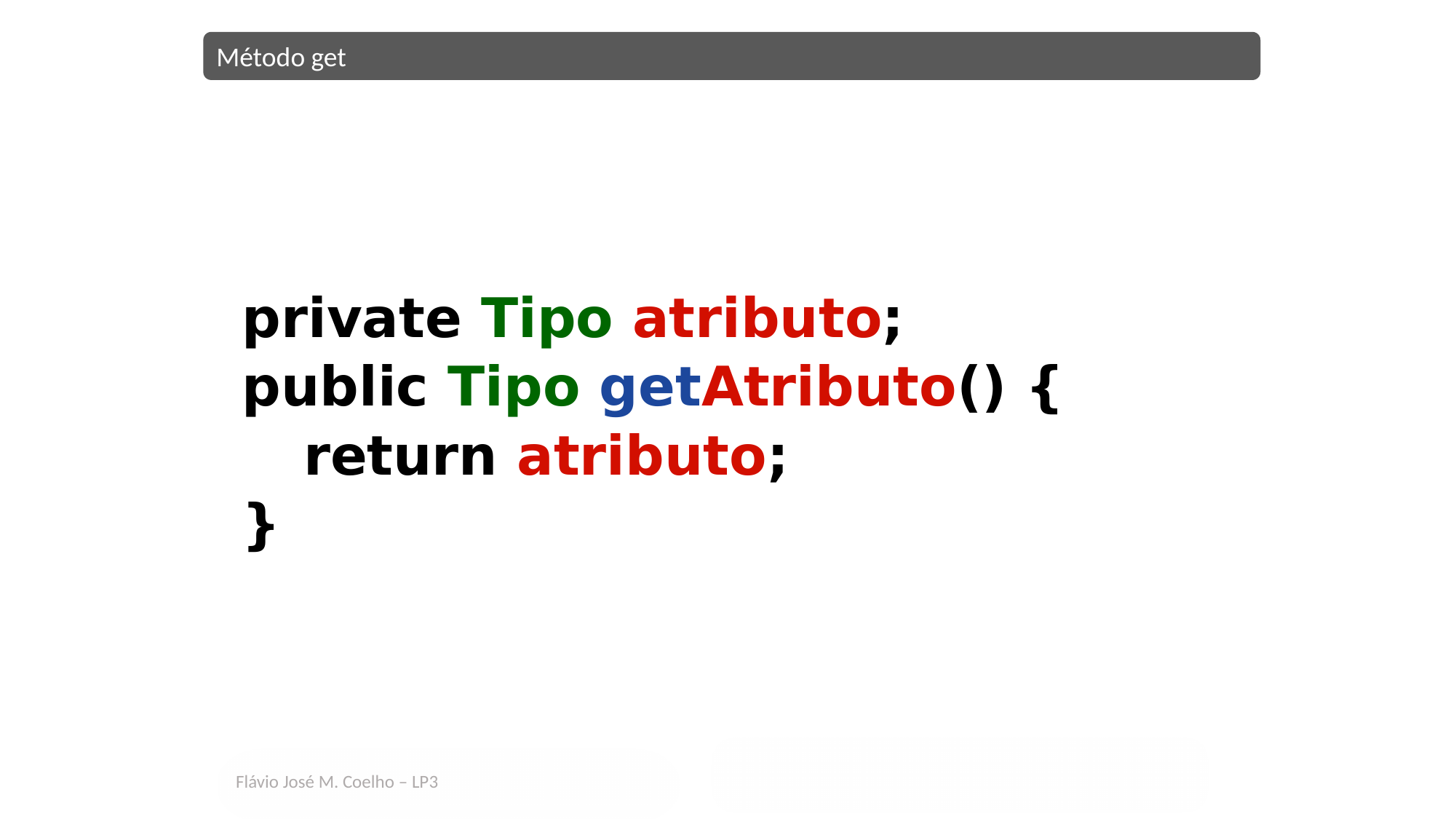

Método get
private Tipo atributo;
public Tipo getAtributo() {
	return atributo;
}

Flávio José M. Coelho – LP3